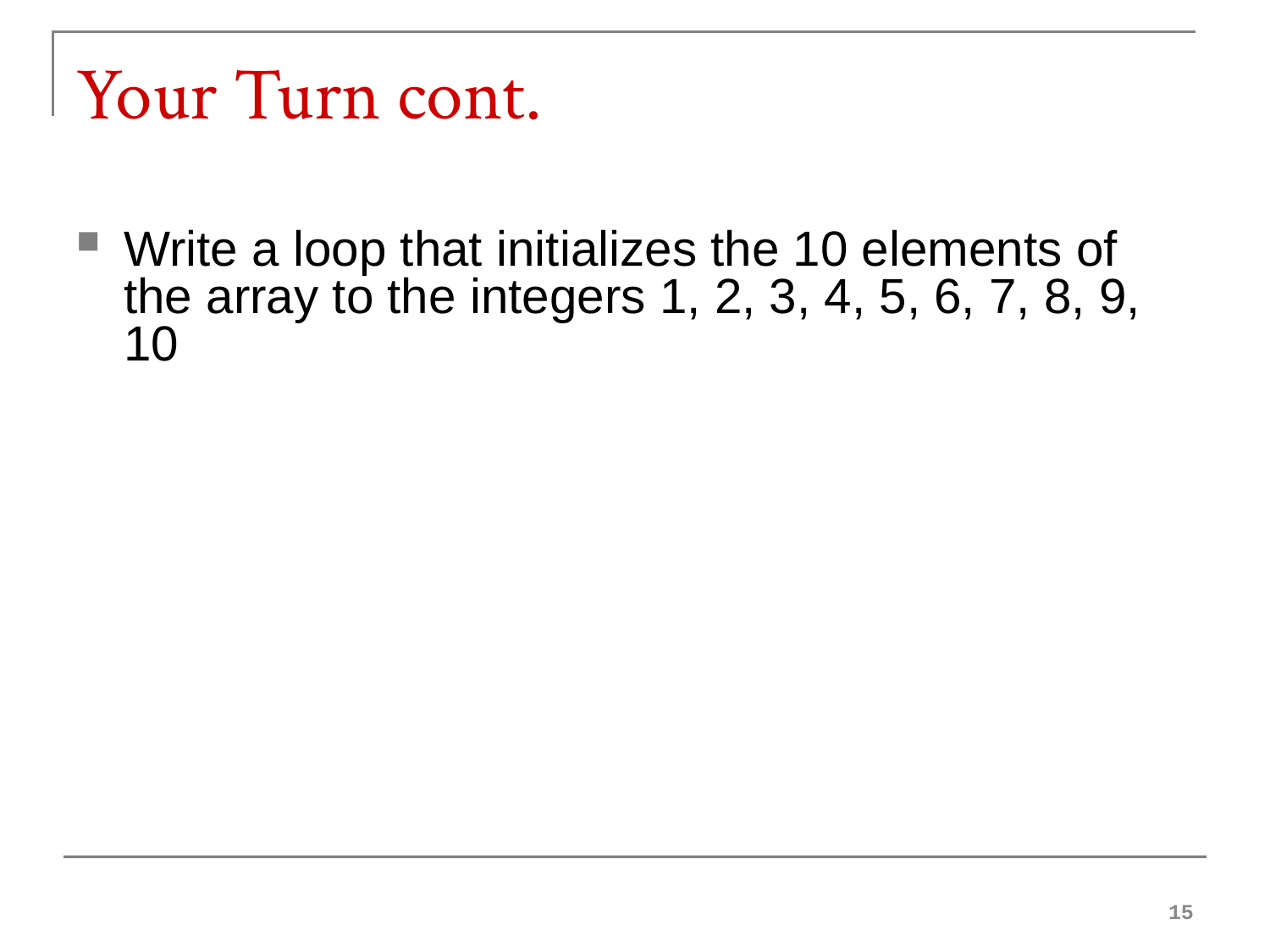

# Your Turn cont.
Write a loop that initializes the 10 elements of the array to the integers 1, 2, 3, 4, 5, 6, 7, 8, 9, 10

15